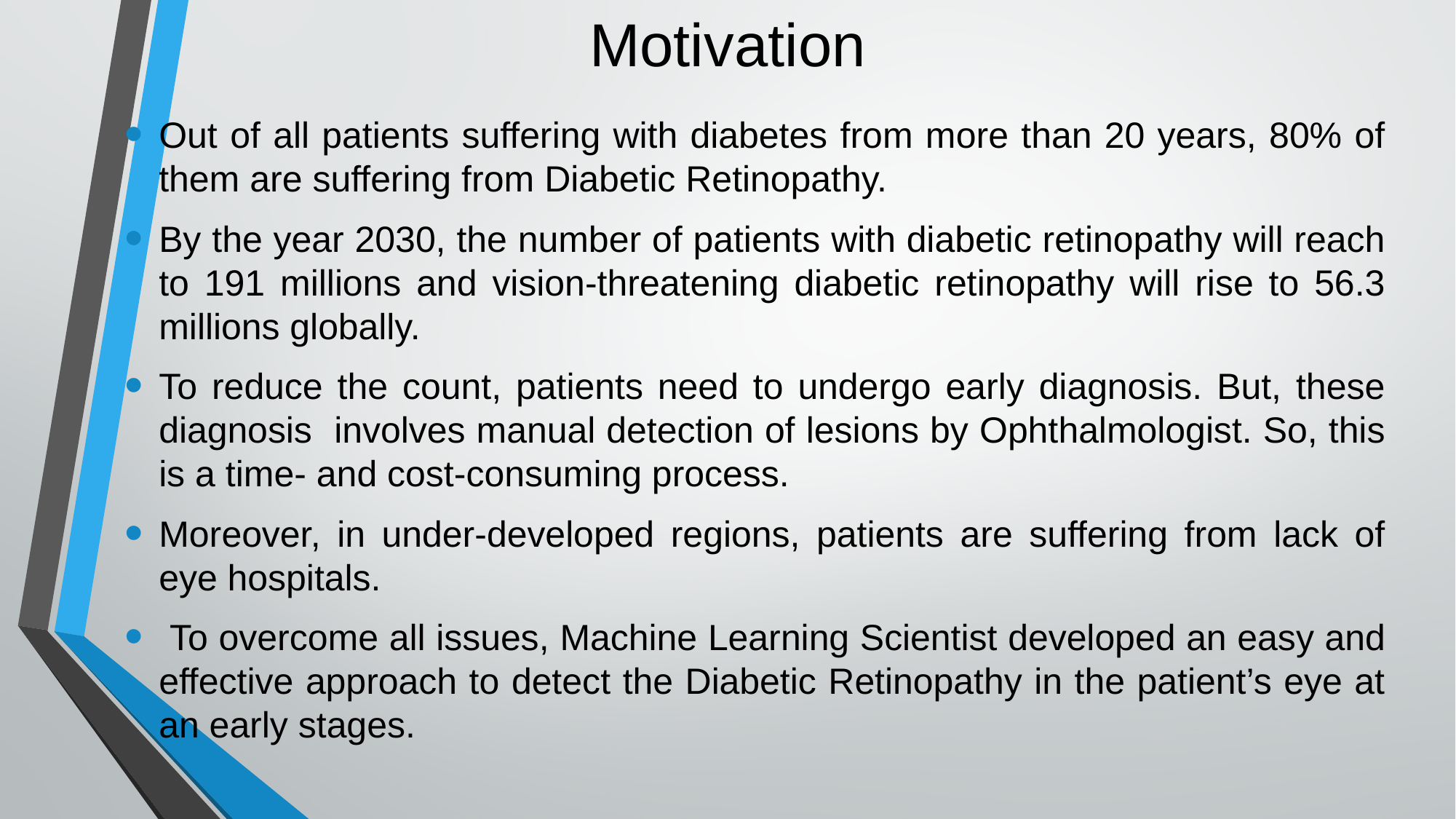

# Motivation
Out of all patients suffering with diabetes from more than 20 years, 80% of them are suffering from Diabetic Retinopathy.
By the year 2030, the number of patients with diabetic retinopathy will reach to 191 millions and vision-threatening diabetic retinopathy will rise to 56.3 millions globally.
To reduce the count, patients need to undergo early diagnosis. But, these diagnosis  involves manual detection of lesions by Ophthalmologist. So, this is a time- and cost-consuming process.
Moreover, in under-developed regions, patients are suffering from lack of eye hospitals.
 To overcome all issues, Machine Learning Scientist developed an easy and effective approach to detect the Diabetic Retinopathy in the patient’s eye at an early stages.